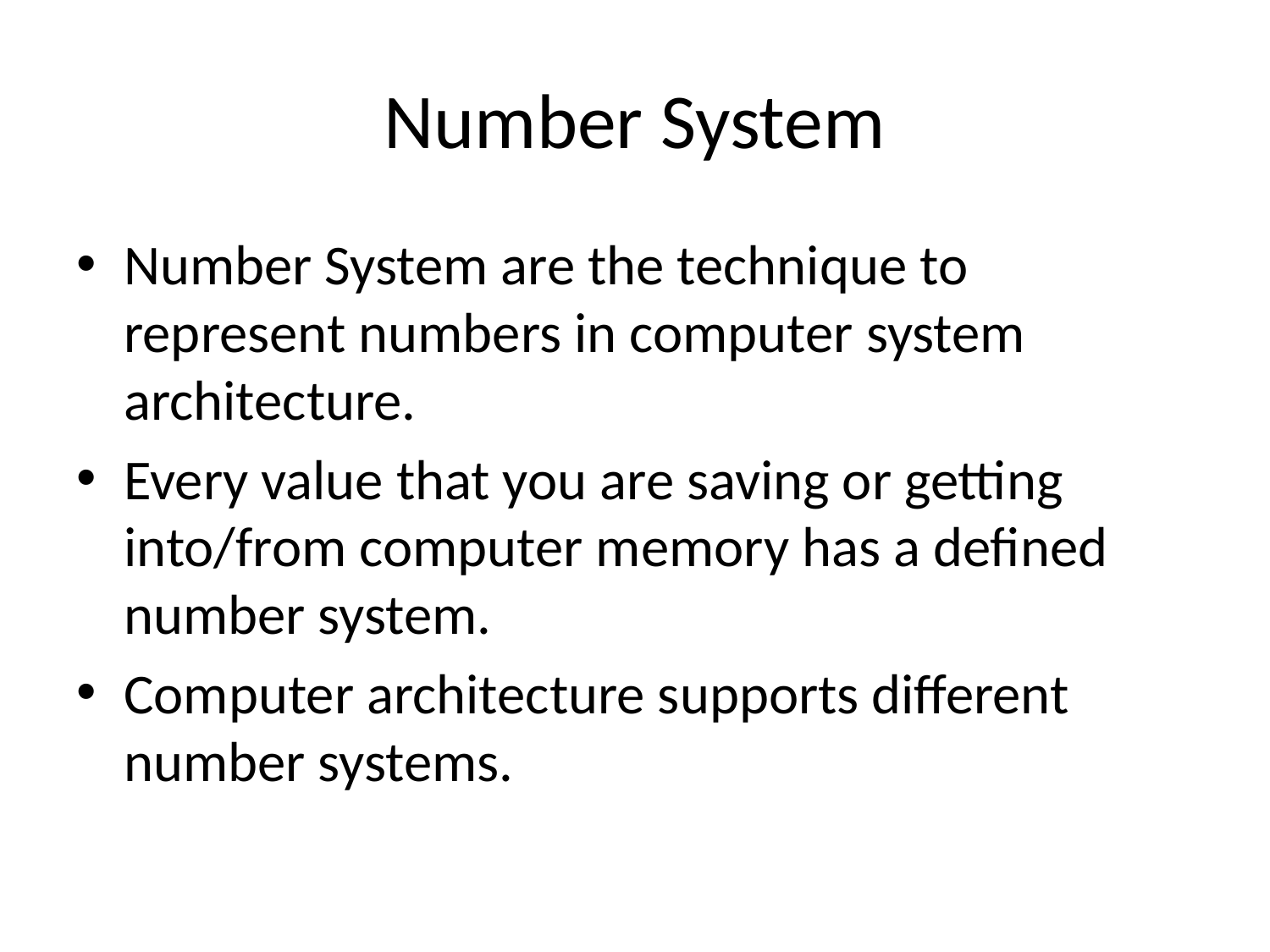

# Number System
Number System are the technique to represent numbers in computer system architecture.
Every value that you are saving or getting into/from computer memory has a defined number system.
Computer architecture supports different number systems.